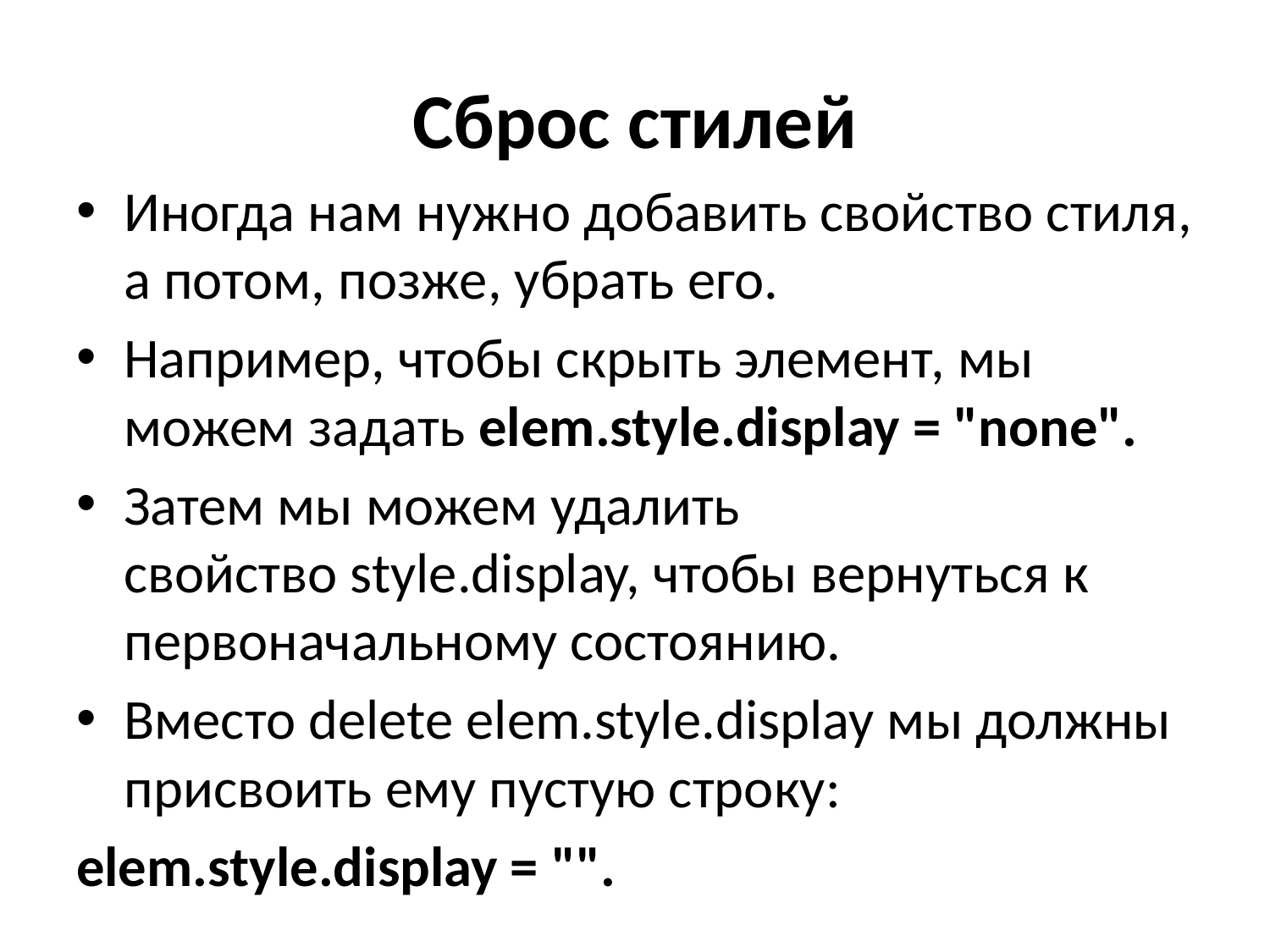

# Сброс стилей
Иногда нам нужно добавить свойство стиля, а потом, позже, убрать его.
Например, чтобы скрыть элемент, мы можем задать elem.style.display = "none".
Затем мы можем удалить свойство style.display, чтобы вернуться к первоначальному состоянию.
Вместо delete elem.style.display мы должны присвоить ему пустую строку:
elem.style.display = "".